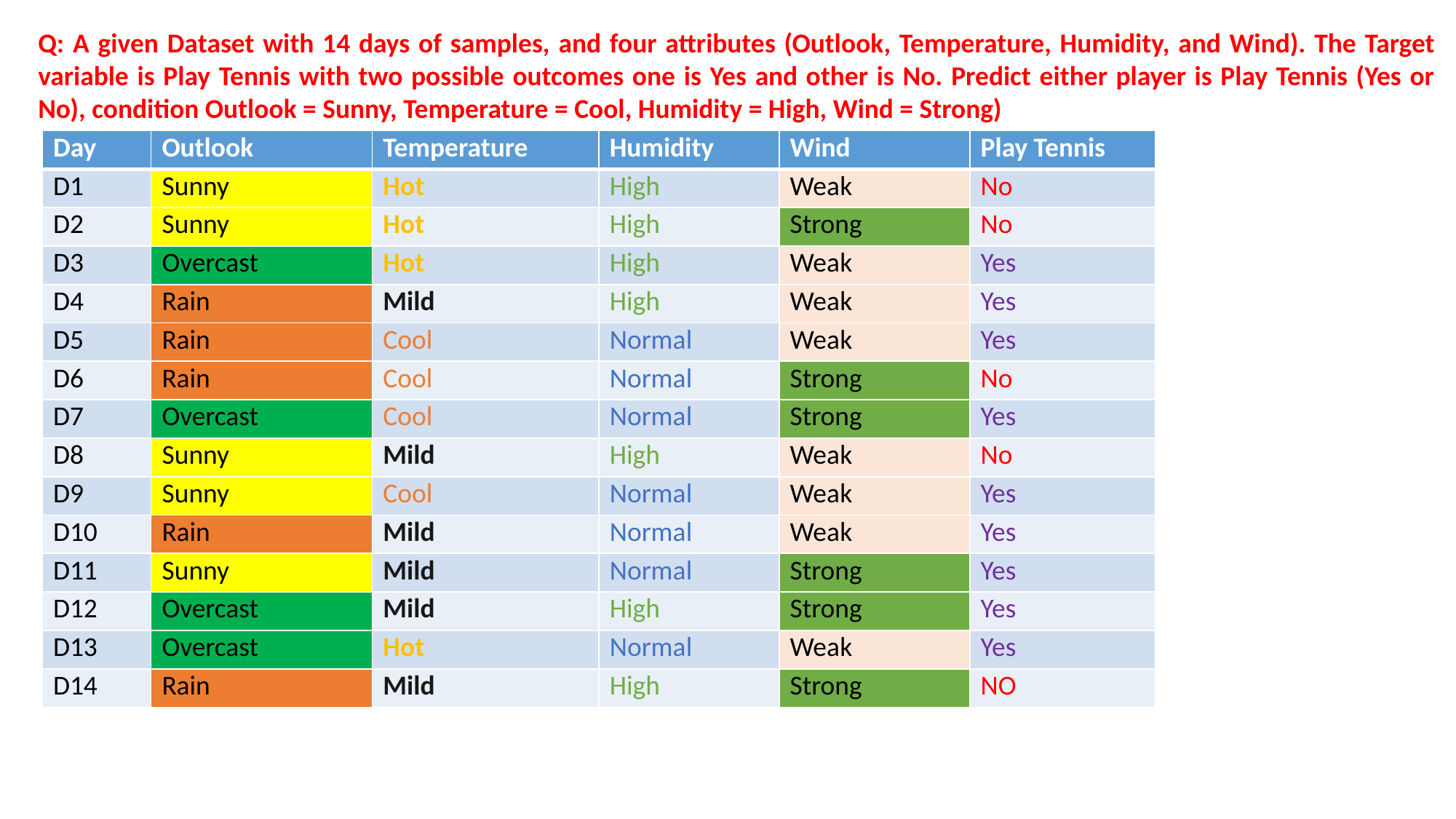

Q: A given Dataset with 14 days of samples, and four attributes (Outlook, Temperature, Humidity, and Wind). The Target variable is Play Tennis with two possible outcomes one is Yes and other is No. Predict either player is Play Tennis (Yes or No), condition Outlook = Sunny, Temperature = Cool, Humidity = High, Wind = Strong)
| Day | Outlook | Temperature | Humidity | Wind | Play Tennis |
| --- | --- | --- | --- | --- | --- |
| D1 | Sunny | Hot | High | Weak | No |
| D2 | Sunny | Hot | High | Strong | No |
| D3 | Overcast | Hot | High | Weak | Yes |
| D4 | Rain | Mild | High | Weak | Yes |
| D5 | Rain | Cool | Normal | Weak | Yes |
| D6 | Rain | Cool | Normal | Strong | No |
| D7 | Overcast | Cool | Normal | Strong | Yes |
| D8 | Sunny | Mild | High | Weak | No |
| D9 | Sunny | Cool | Normal | Weak | Yes |
| D10 | Rain | Mild | Normal | Weak | Yes |
| D11 | Sunny | Mild | Normal | Strong | Yes |
| D12 | Overcast | Mild | High | Strong | Yes |
| D13 | Overcast | Hot | Normal | Weak | Yes |
| D14 | Rain | Mild | High | Strong | NO |